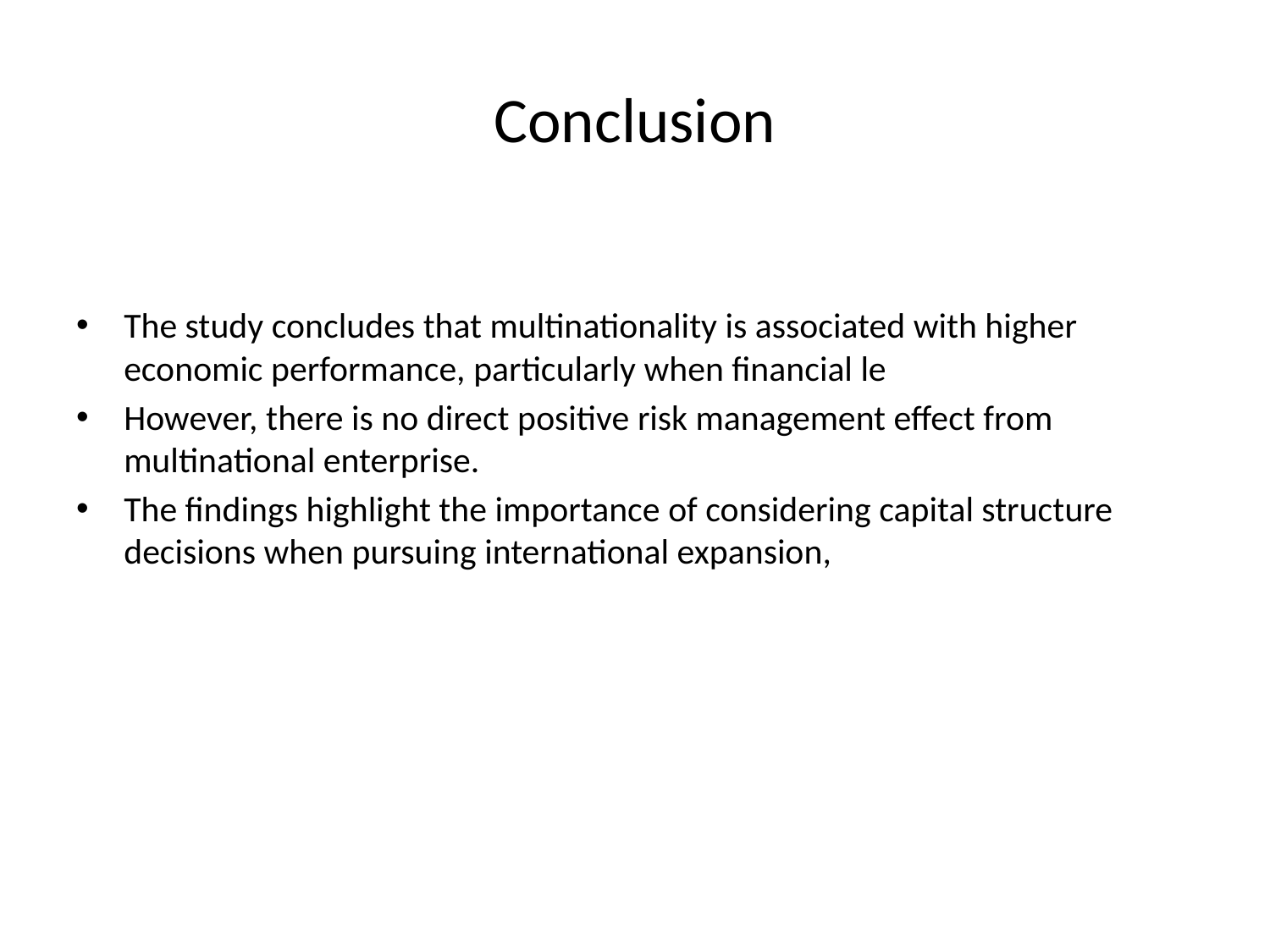

# Conclusion

The study concludes that multinationality is associated with higher economic performance, particularly when financial le
However, there is no direct positive risk management effect from multinational enterprise.
The findings highlight the importance of considering capital structure decisions when pursuing international expansion,